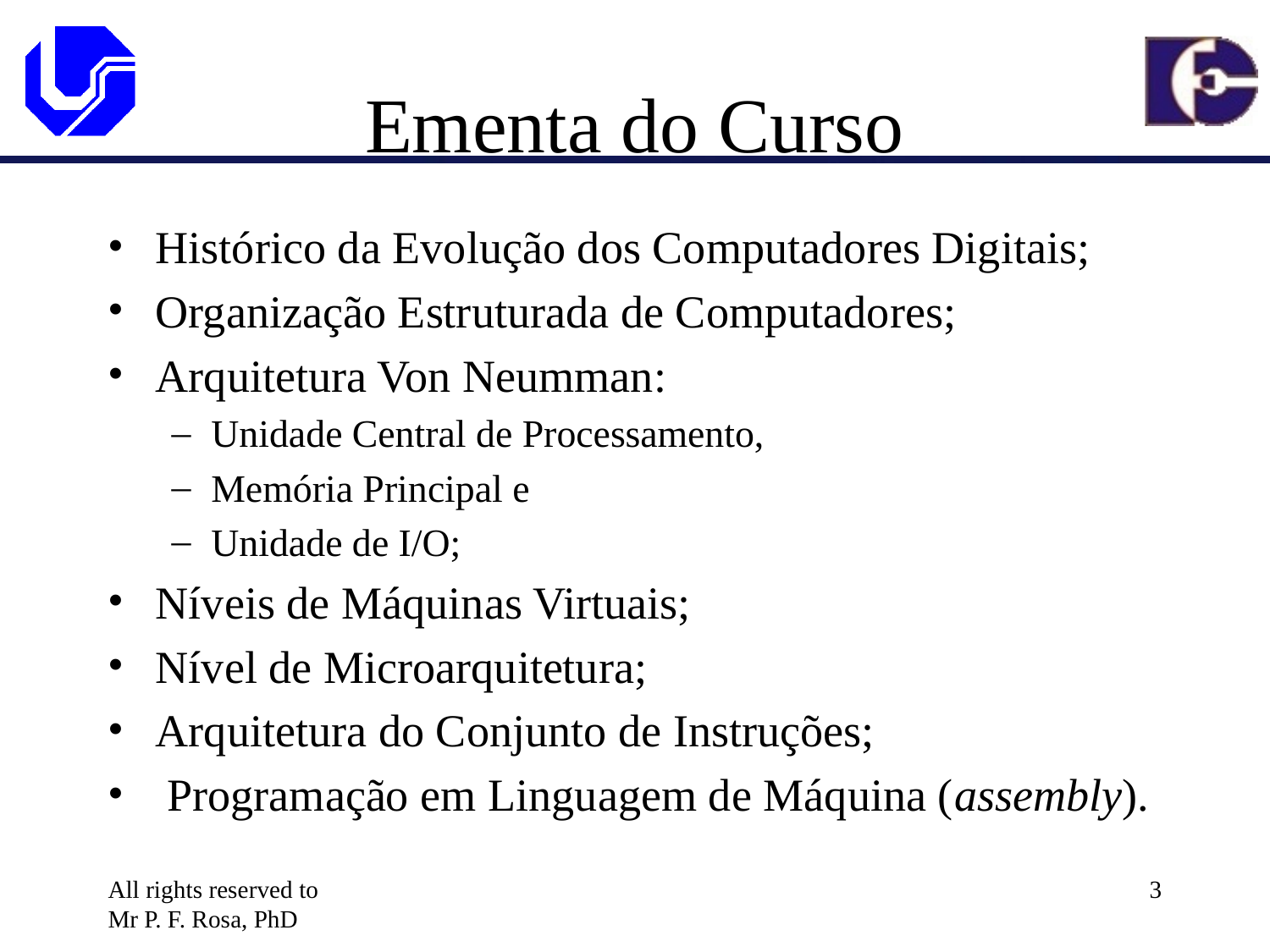

# Ementa do Curso
Histórico da Evolução dos Computadores Digitais;
Organização Estruturada de Computadores;
Arquitetura Von Neumman:
Unidade Central de Processamento,
Memória Principal e
Unidade de I/O;
Níveis de Máquinas Virtuais;
Nível de Microarquitetura;
Arquitetura do Conjunto de Instruções;
 Programação em Linguagem de Máquina (assembly).
All rights reserved to Mr P. F. Rosa, PhD
3